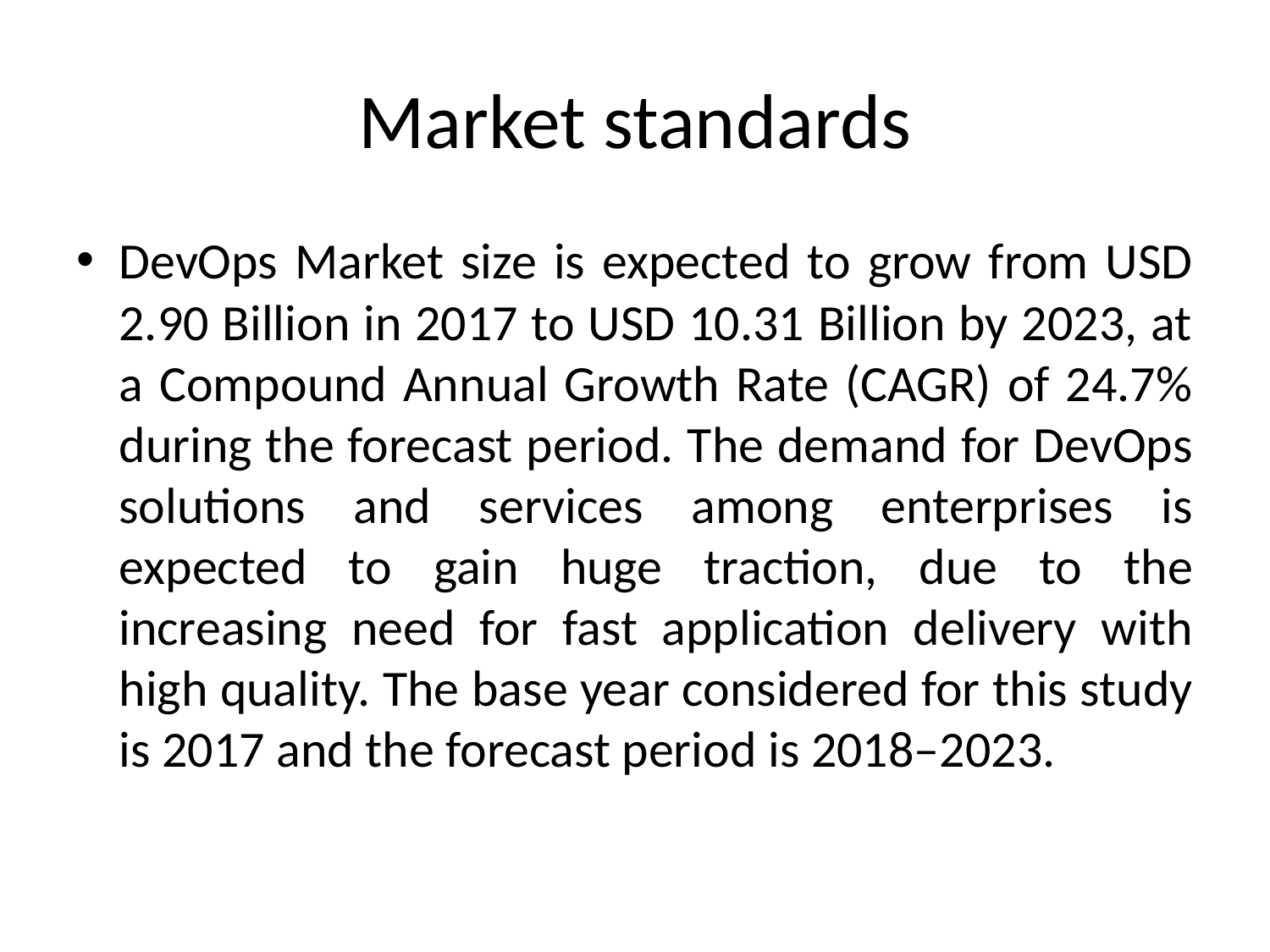

# Market standards
DevOps Market size is expected to grow from USD 2.90 Billion in 2017 to USD 10.31 Billion by 2023, at a Compound Annual Growth Rate (CAGR) of 24.7% during the forecast period. The demand for DevOps solutions and services among enterprises is expected to gain huge traction, due to the increasing need for fast application delivery with high quality. The base year considered for this study is 2017 and the forecast period is 2018–2023.